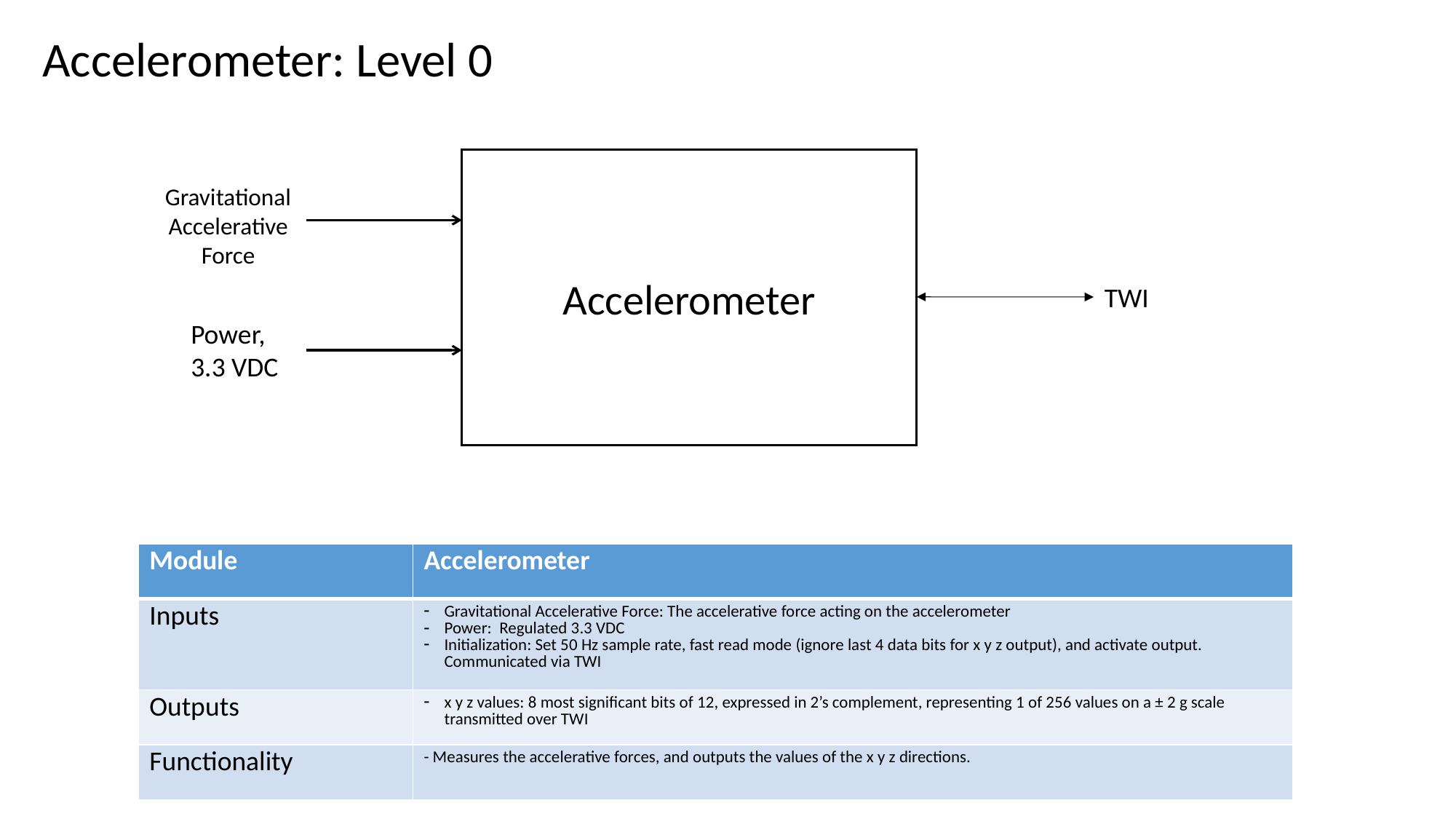

Accelerometer: Level 0
Accelerometer
Gravitational Accelerative Force
TWI
Power,
3.3 VDC
| Module | Accelerometer |
| --- | --- |
| Inputs | Gravitational Accelerative Force: The accelerative force acting on the accelerometer Power: Regulated 3.3 VDC Initialization: Set 50 Hz sample rate, fast read mode (ignore last 4 data bits for x y z output), and activate output. Communicated via TWI |
| Outputs | x y z values: 8 most significant bits of 12, expressed in 2’s complement, representing 1 of 256 values on a ± 2 g scale transmitted over TWI |
| Functionality | - Measures the accelerative forces, and outputs the values of the x y z directions. |